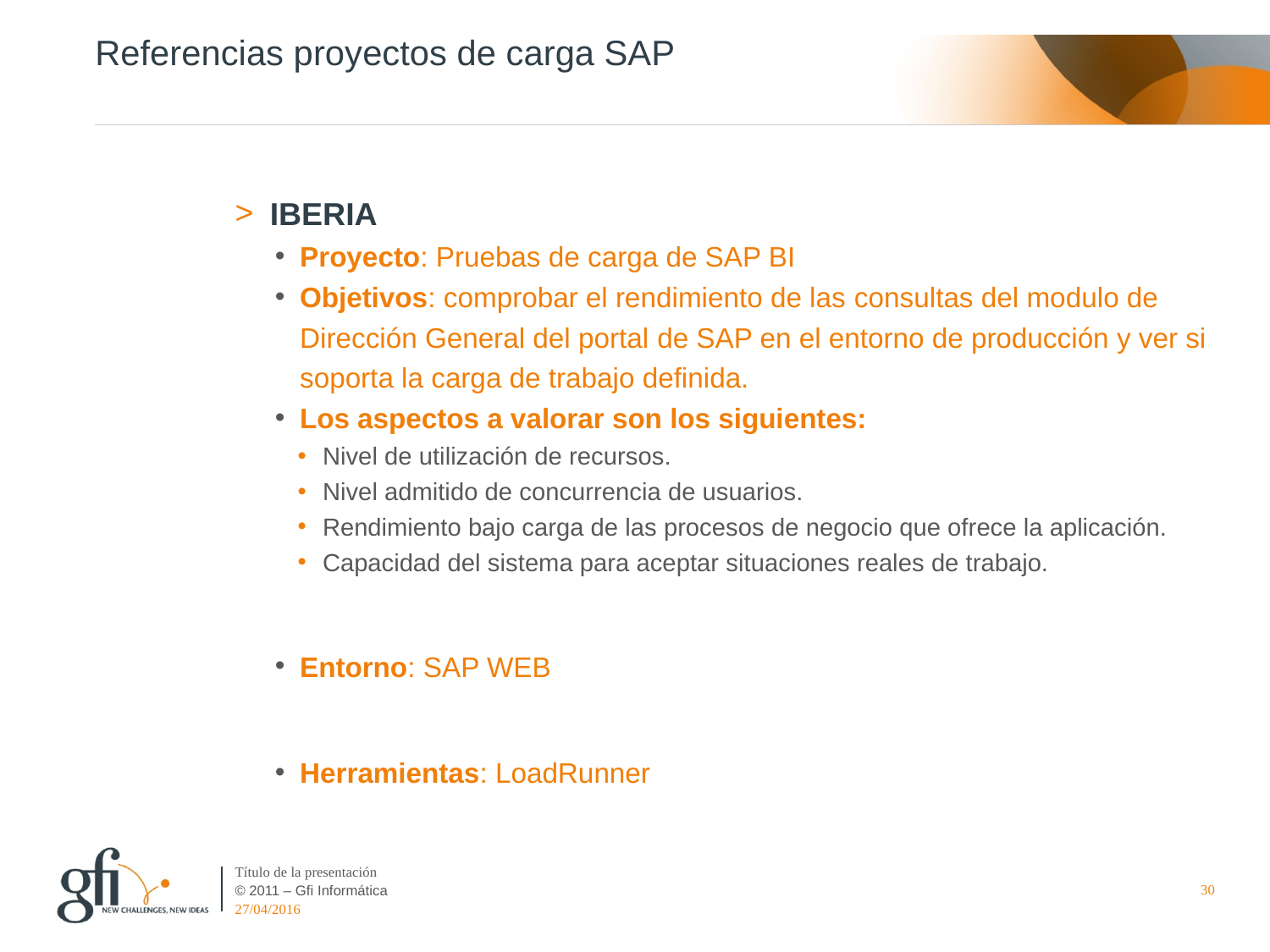

# Referencias proyectos de carga SAP
IBERIA
Proyecto: Pruebas de carga de SAP BI
Objetivos: comprobar el rendimiento de las consultas del modulo de Dirección General del portal de SAP en el entorno de producción y ver si soporta la carga de trabajo definida.
Los aspectos a valorar son los siguientes:
Nivel de utilización de recursos.
Nivel admitido de concurrencia de usuarios.
Rendimiento bajo carga de las procesos de negocio que ofrece la aplicación.
Capacidad del sistema para aceptar situaciones reales de trabajo.

Entorno: SAP WEB

Herramientas: LoadRunner
Título de la presentación
30
27/04/2016